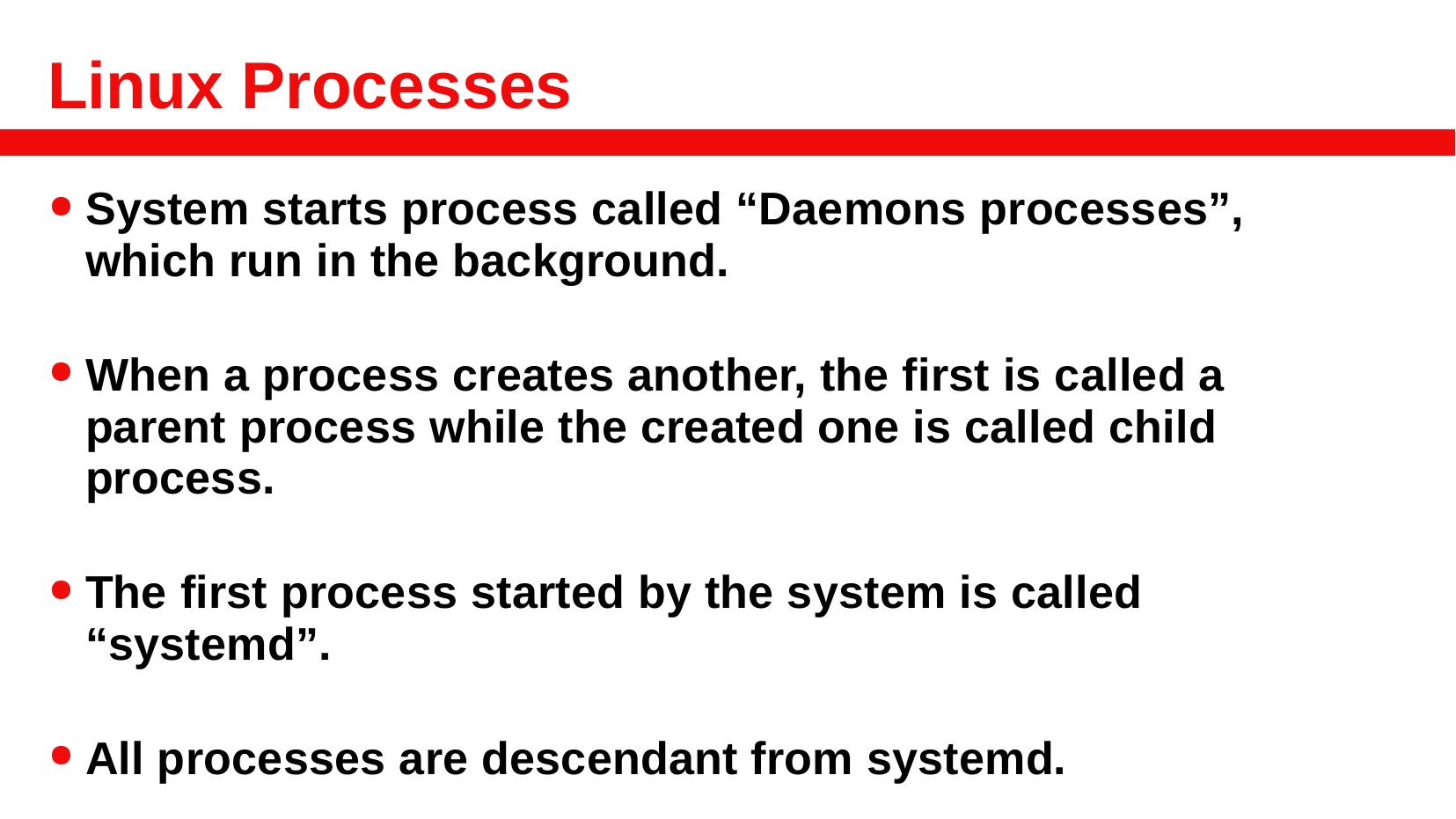

# Linux Processes

System starts process called “Daemons processes”, which run in the background.

When a process creates another, the first is called a parent process while the created one is called child process.

The first process started by the system is called “systemd”.

All processes are descendant from systemd.